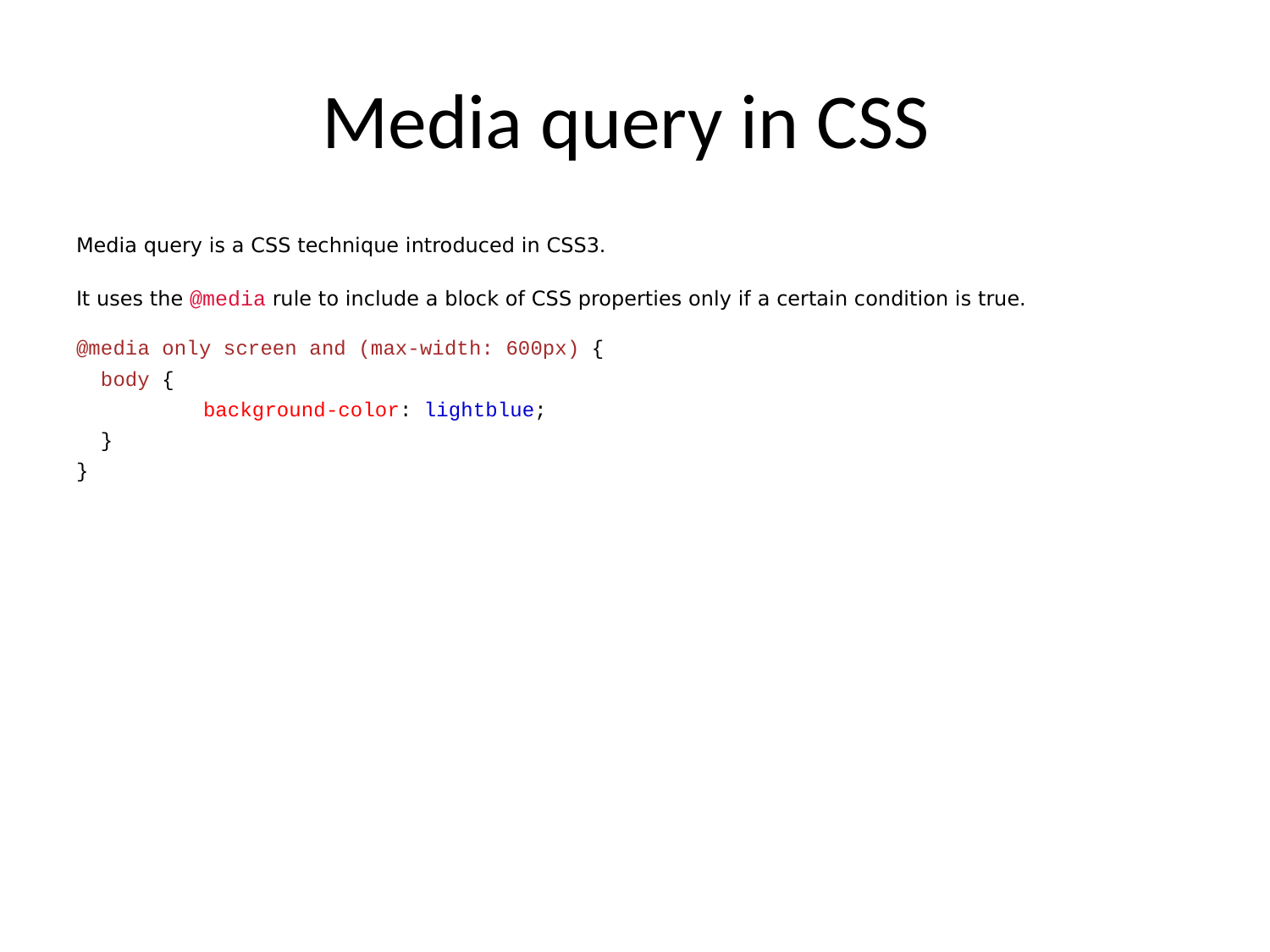

# Media query in CSS
Media query is a CSS technique introduced in CSS3.
It uses the @media rule to include a block of CSS properties only if a certain condition is true.
@media only screen and (max-width: 600px) {
  body {
	background-color: lightblue;
  }
}